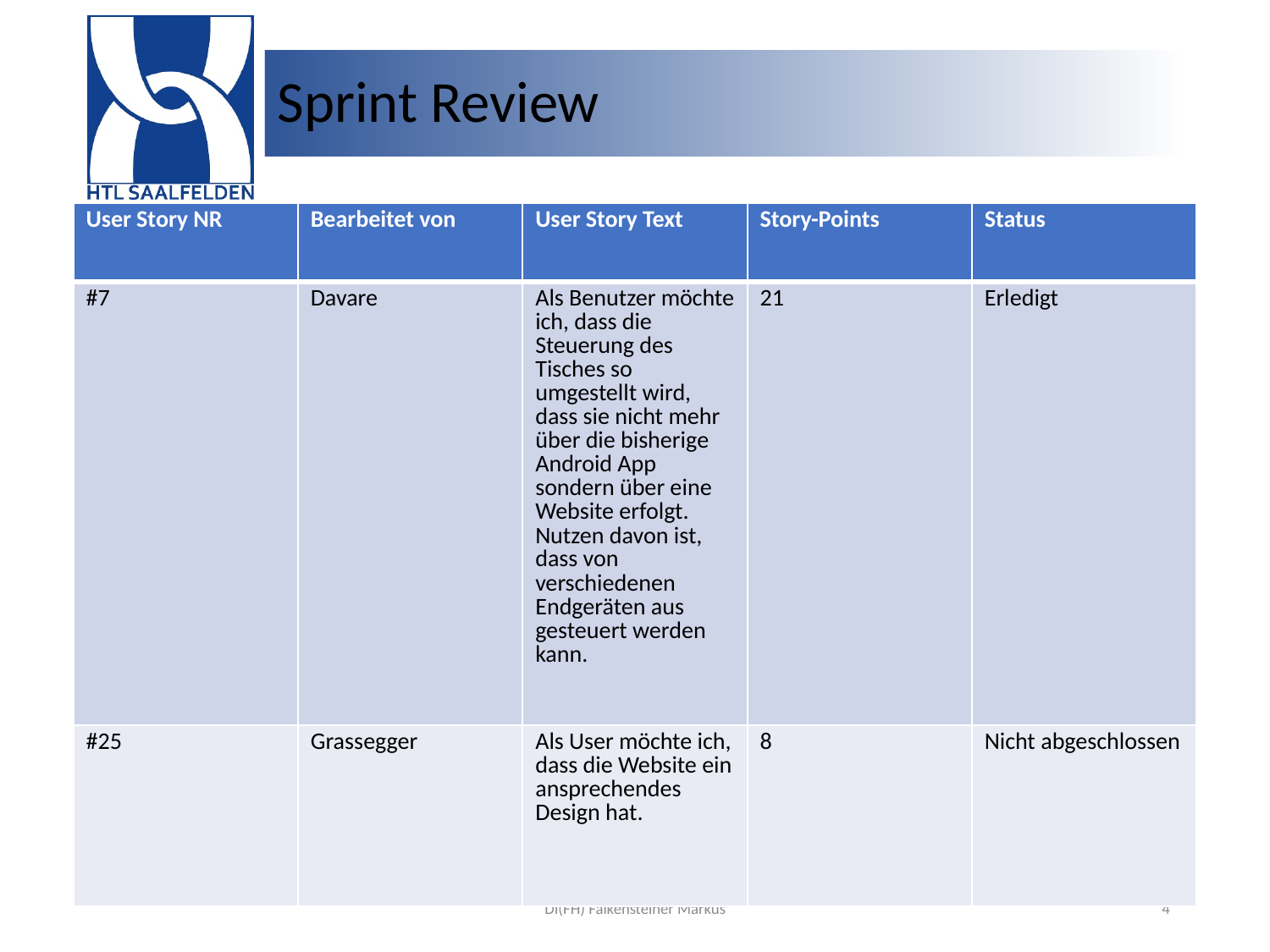

# Sprint Review
| User Story NR | Bearbeitet von | User Story Text | Story-Points | Status |
| --- | --- | --- | --- | --- |
| #7 | Davare | Als Benutzer möchte ich, dass die Steuerung des Tisches so umgestellt wird, dass sie nicht mehr über die bisherige Android App sondern über eine Website erfolgt. Nutzen davon ist, dass von verschiedenen Endgeräten aus gesteuert werden kann. | 21 | Erledigt |
| #25 | Grassegger | Als User möchte ich, dass die Website ein ansprechendes Design hat. | 8 | Nicht abgeschlossen |
DI(FH) Falkensteiner Markus
4